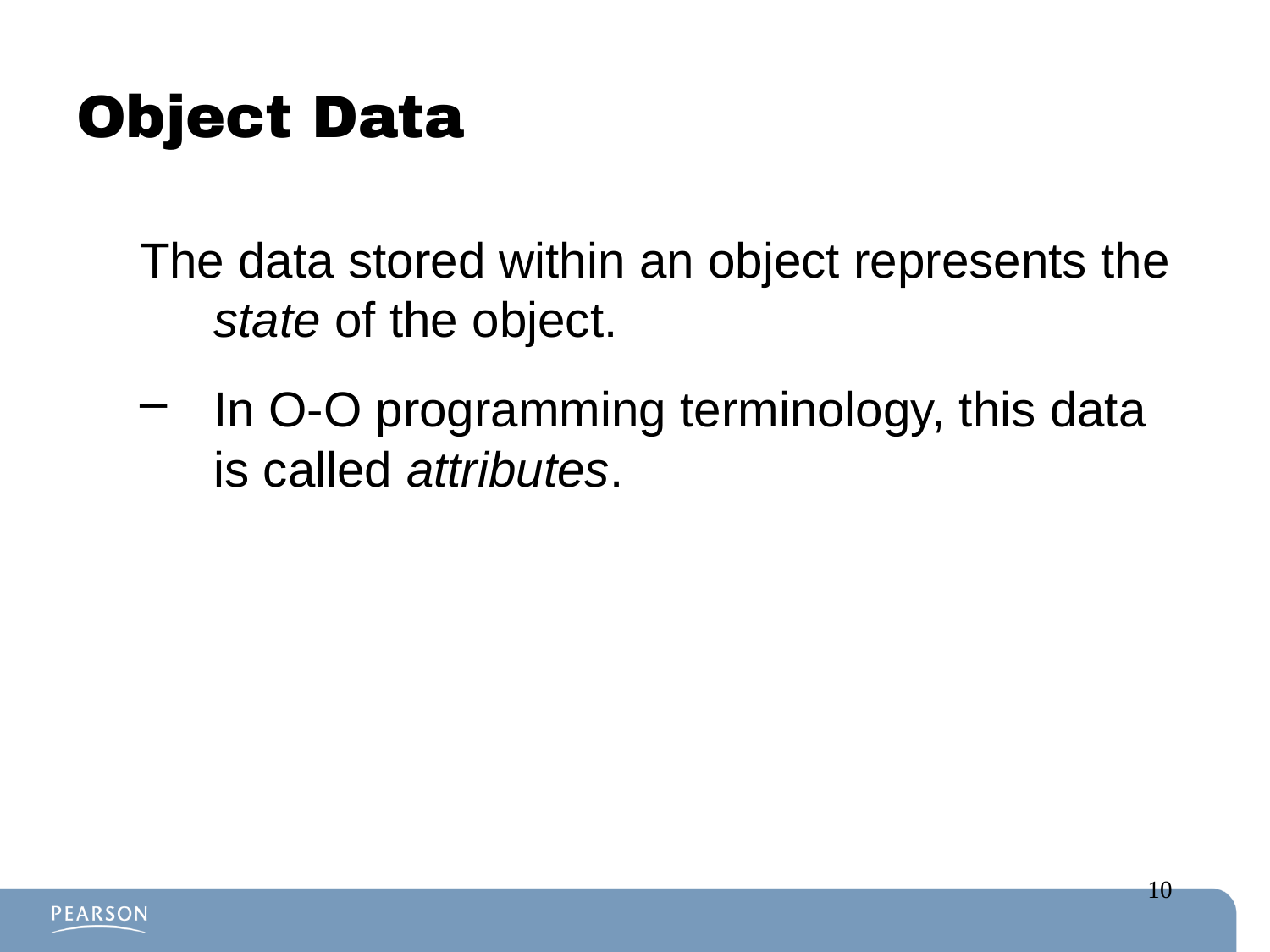

# Object Data
The data stored within an object represents the state of the object.
In O-O programming terminology, this data is called attributes.

10